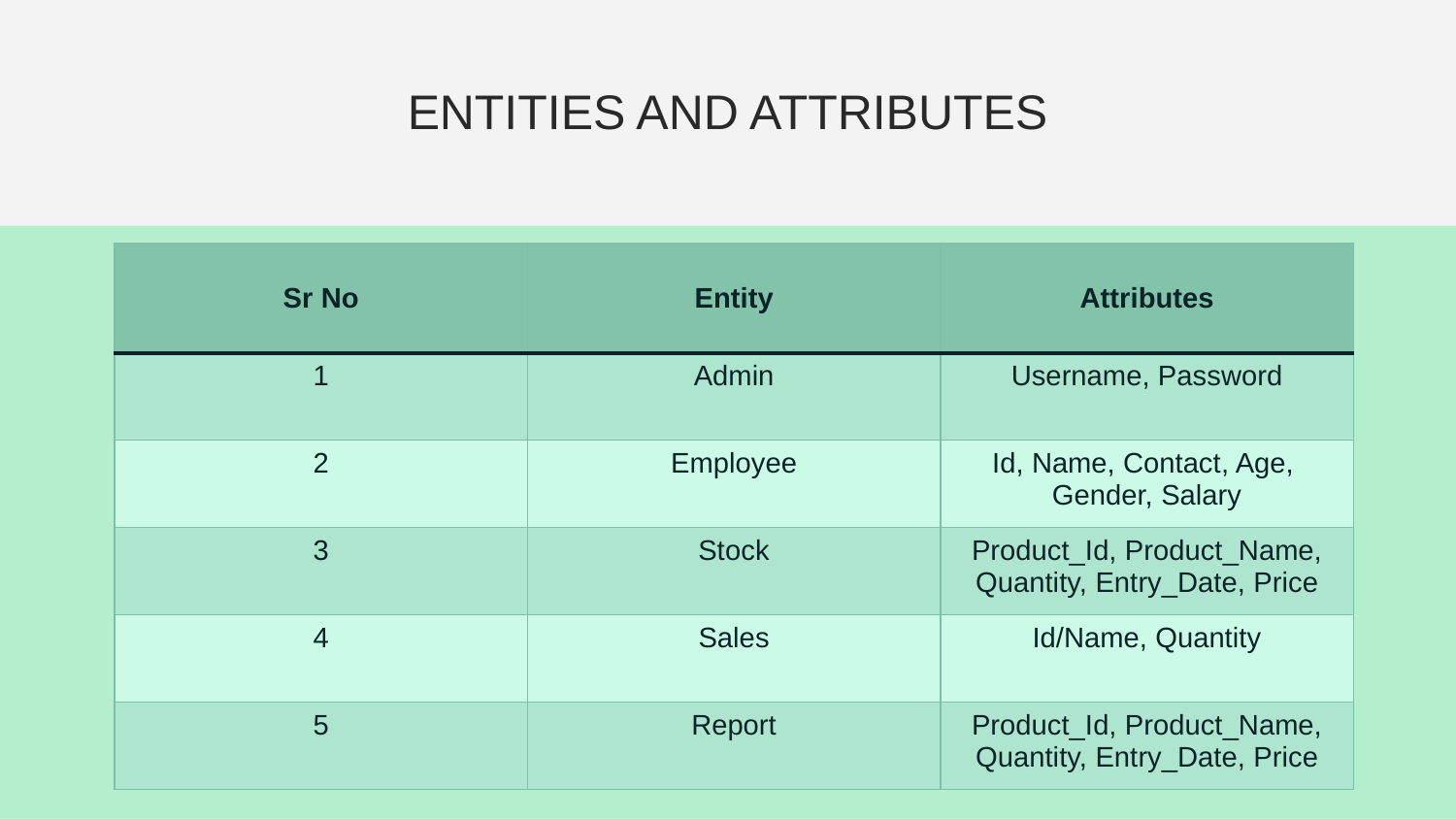

# ENTITIES AND ATTRIBUTES
| Sr No | Entity | Attributes |
| --- | --- | --- |
| 1 | Admin | Username, Password |
| 2 | Employee | Id, Name, Contact, Age, Gender, Salary |
| 3 | Stock | Product\_Id, Product\_Name, Quantity, Entry\_Date, Price |
| 4 | Sales | Id/Name, Quantity |
| 5 | Report | Product\_Id, Product\_Name, Quantity, Entry\_Date, Price |